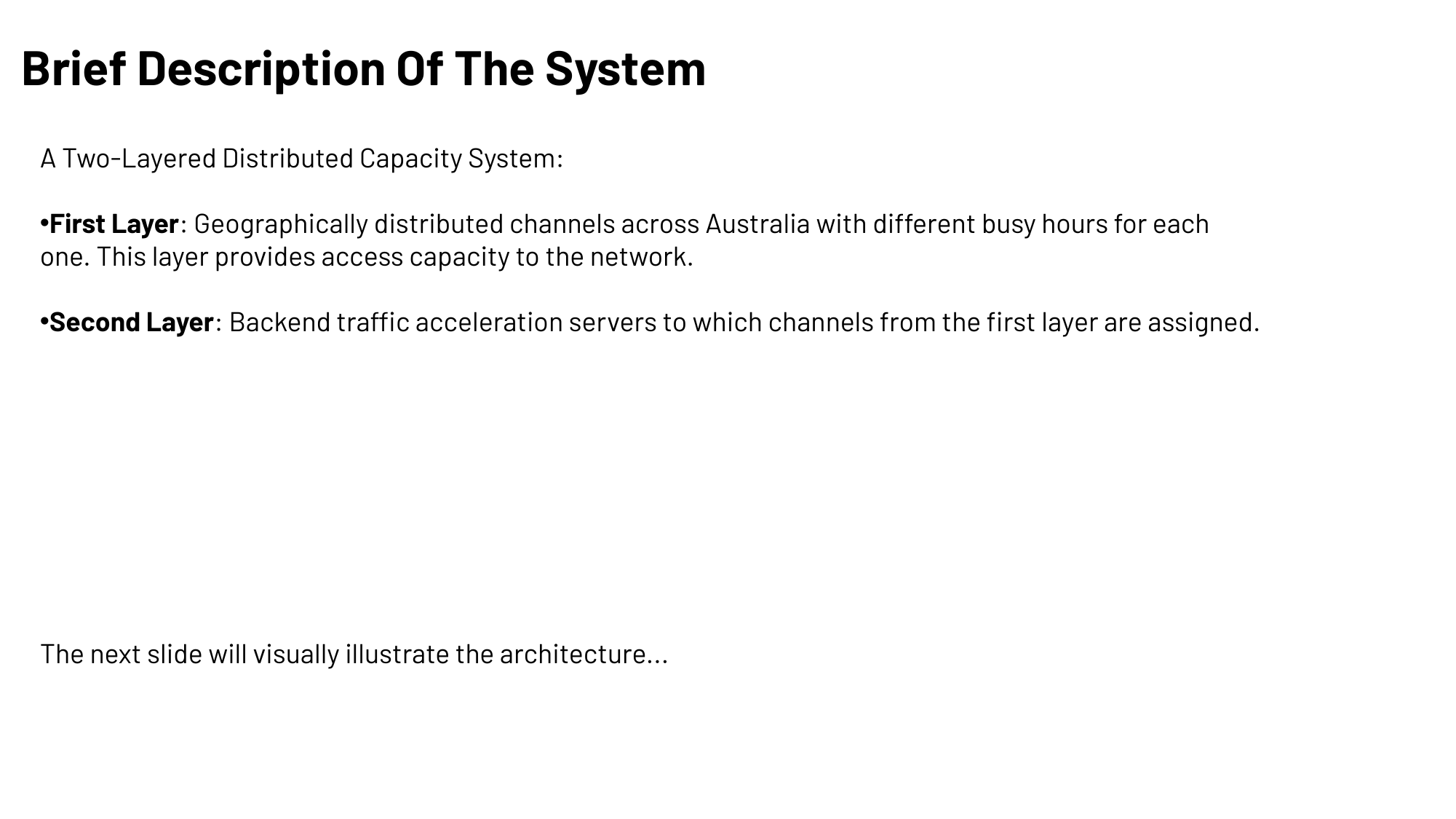

Brief Description Of The System
A Two-Layered Distributed Capacity System:

First Layer: Geographically distributed channels across Australia with different busy hours for each one. This layer provides access capacity to the network.

Second Layer: Backend traffic acceleration servers to which channels from the first layer are assigned.
The next slide will visually illustrate the architecture...